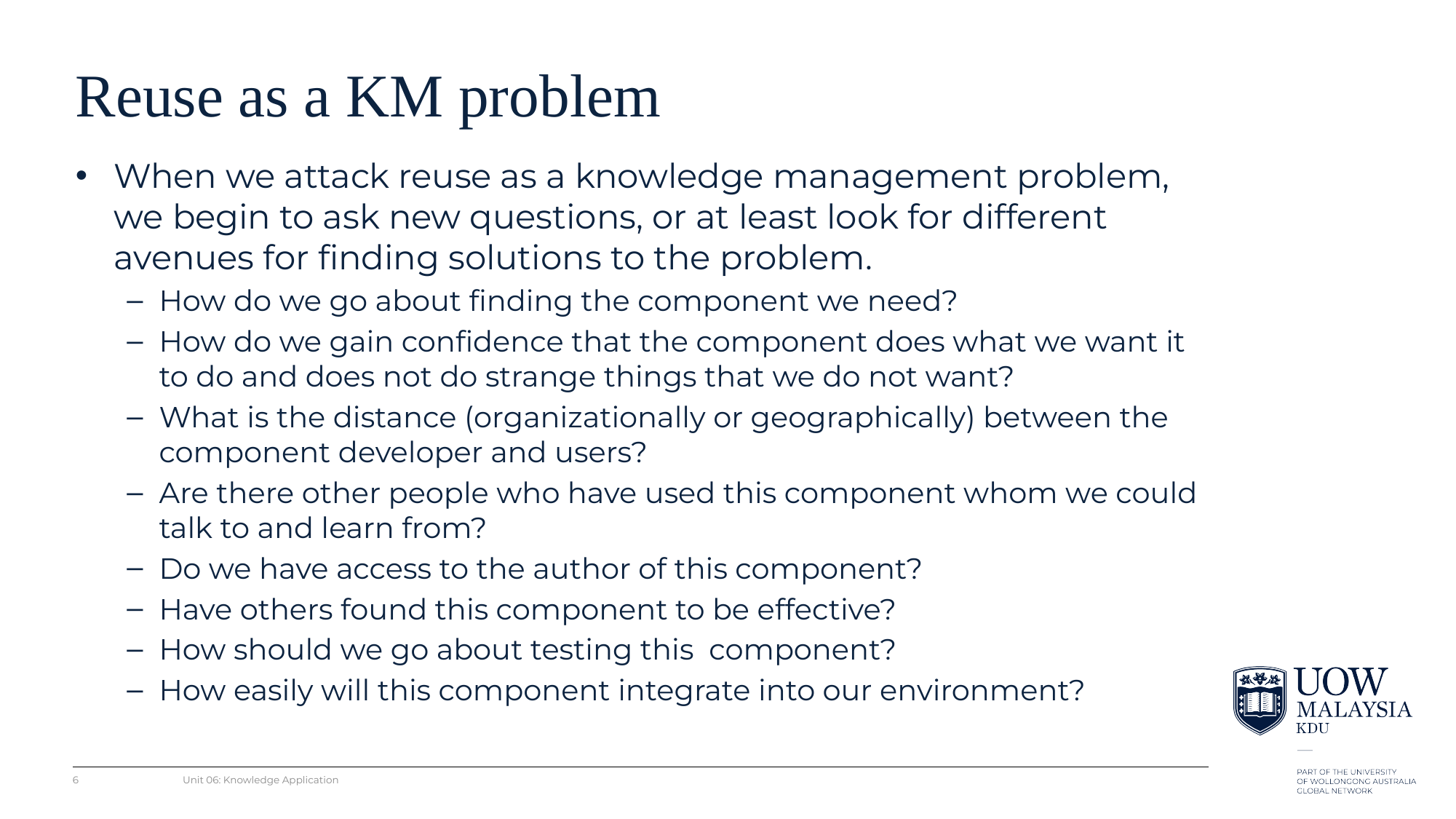

# Reuse as a KM problem
When we attack reuse as a knowledge management problem, we begin to ask new questions, or at least look for different avenues for ﬁnding solutions to the problem.
How do we go about ﬁnding the component we need?
How do we gain conﬁdence that the component does what we want it to do and does not do strange things that we do not want?
What is the distance (organizationally or geographically) between the component developer and users?
Are there other people who have used this component whom we could talk to and learn from?
Do we have access to the author of this component?
Have others found this component to be effective?
How should we go about testing this  component?
How easily will this component integrate into our environment?
6
Unit 06: Knowledge Application